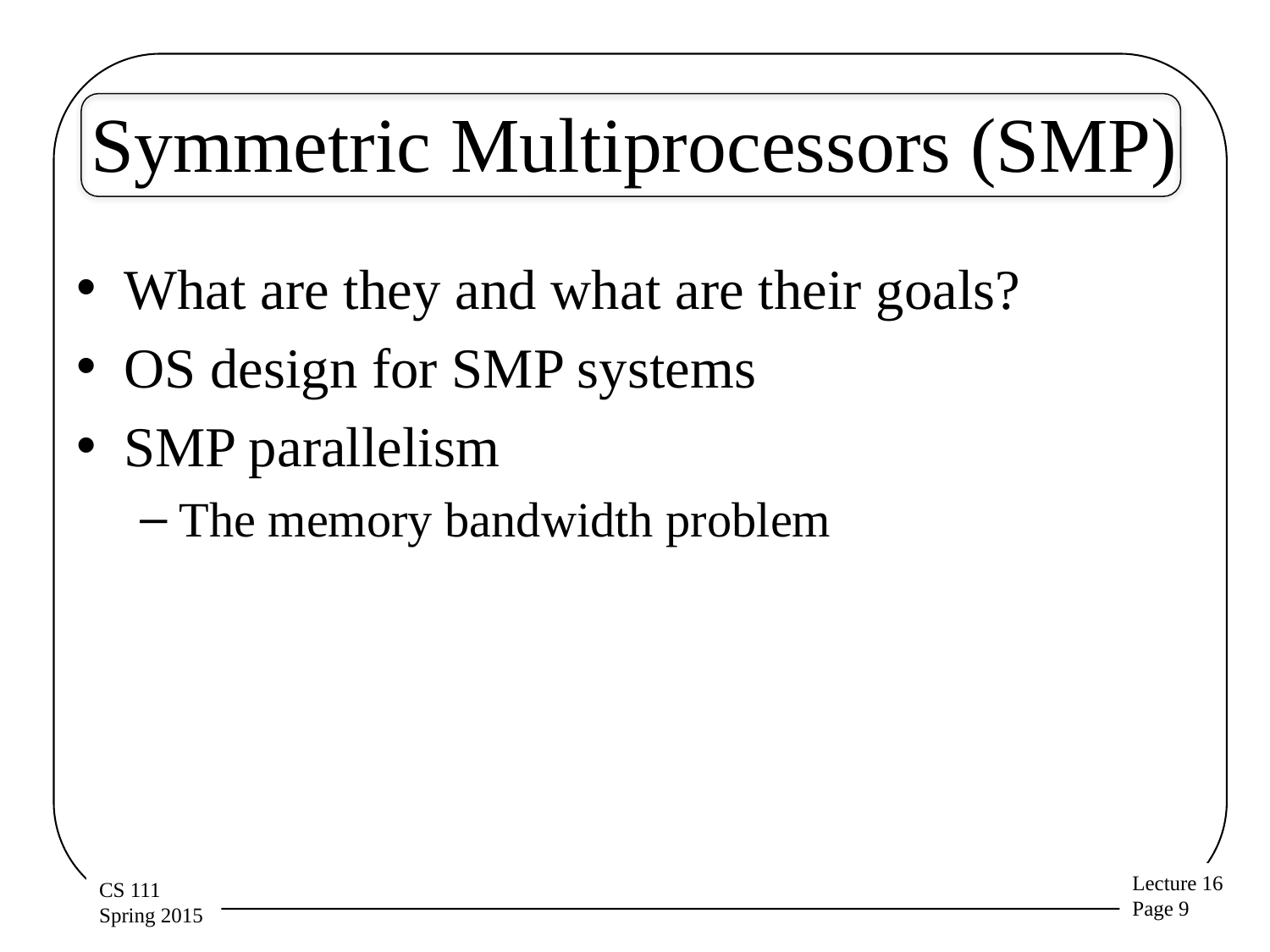

# Symmetric Multiprocessors (SMP)

What are they and what are their goals?
OS design for SMP systems
SMP parallelism
The memory bandwidth problem